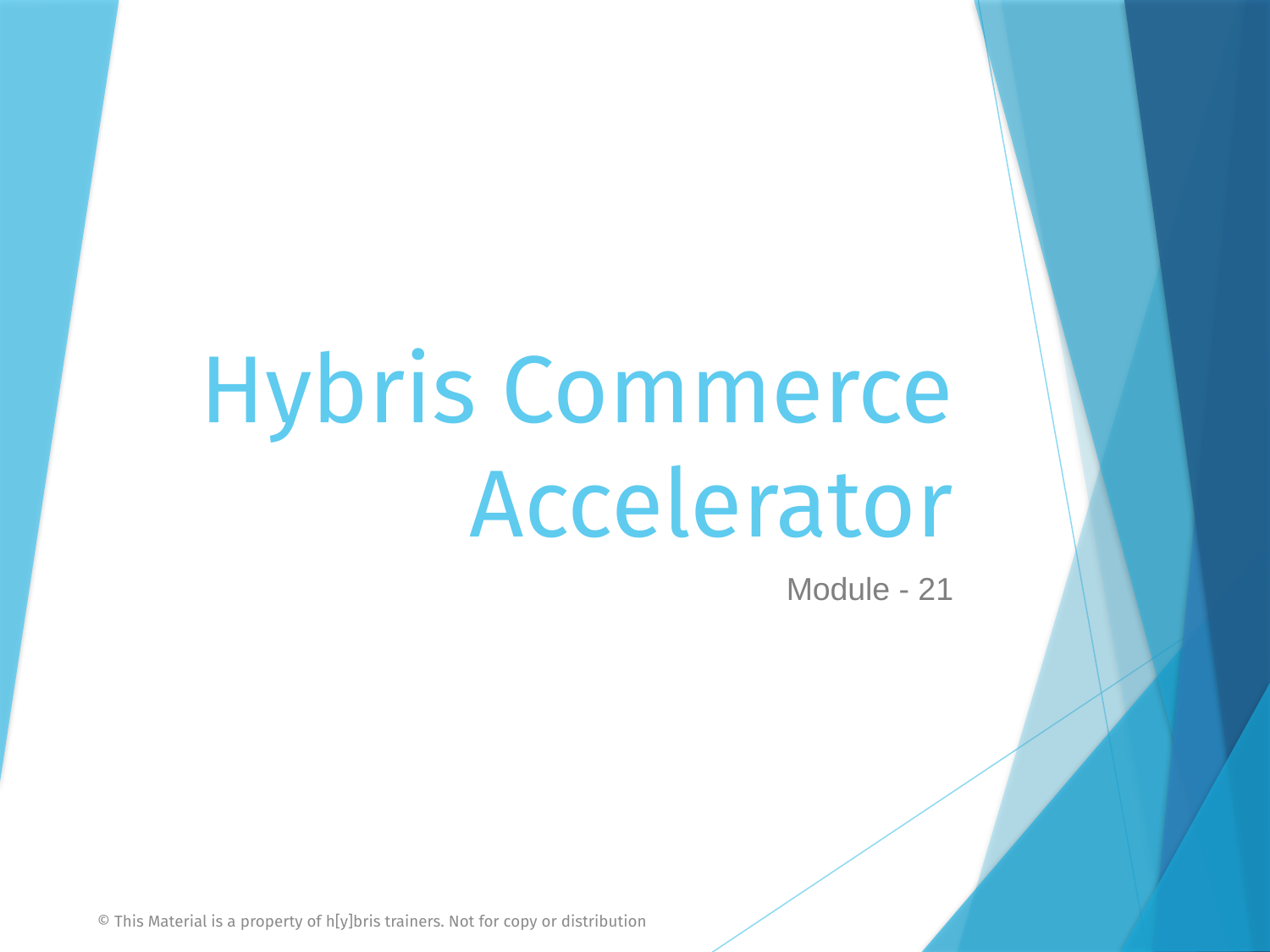

# Hybris Commerce Accelerator
Module - 21
© This Material is a property of h[y]bris trainers. Not for copy or distribution